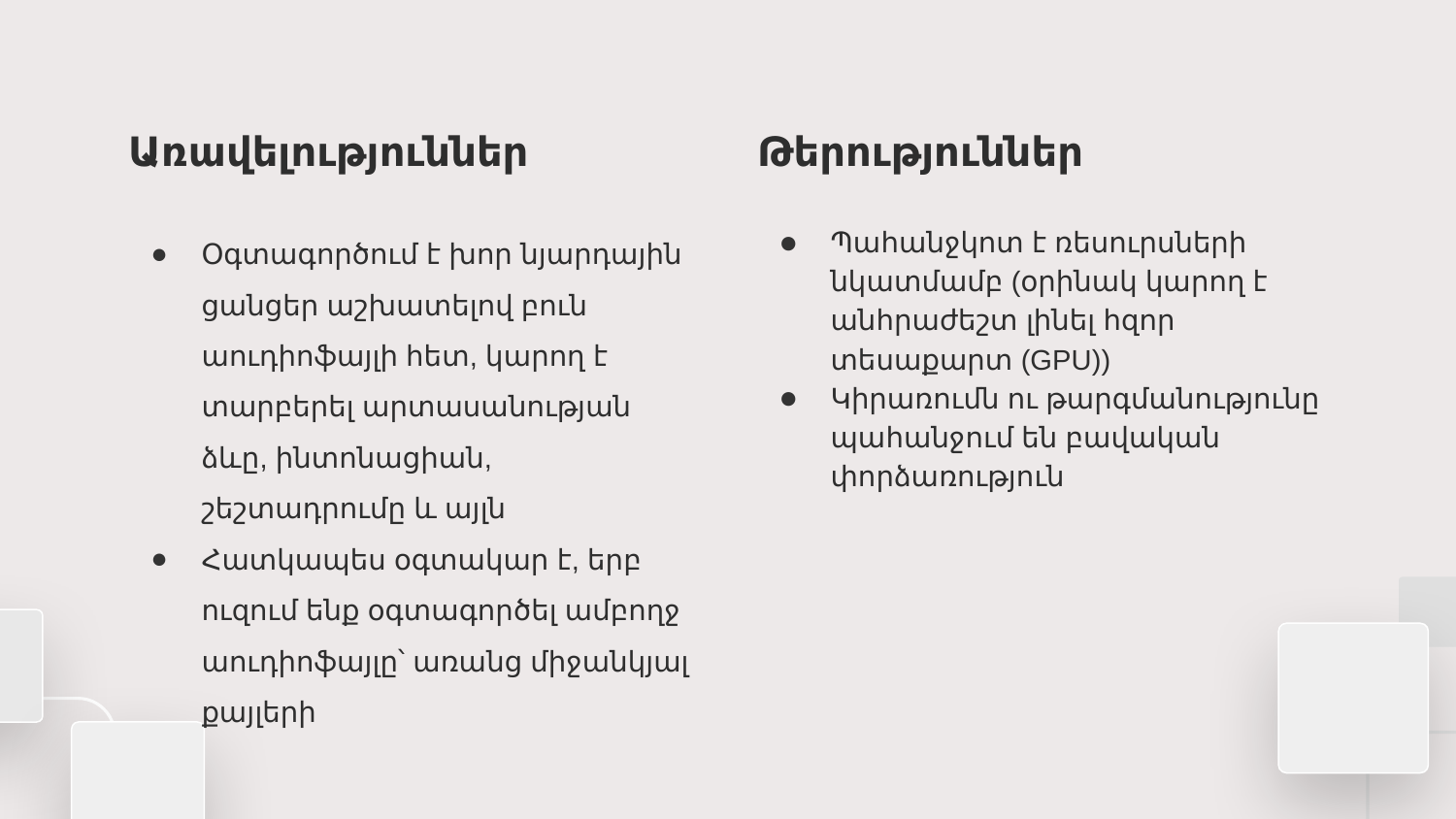

Առավելություններ
Թերություններ
Օգտագործում է խոր նյարդային ցանցեր աշխատելով բուն աուդիոֆայլի հետ, կարող է տարբերել արտասանության ձևը, ինտոնացիան, շեշտադրումը և այլն
Հատկապես օգտակար է, երբ ուզում ենք օգտագործել ամբողջ աուդիոֆայլը՝ առանց միջանկյալ քայլերի
Պահանջկոտ է ռեսուրսների նկատմամբ (օրինակ կարող է անհրաժեշտ լինել հզոր տեսաքարտ (GPU))
Կիրառումն ու թարգմանությունը պահանջում են բավական փորձառություն